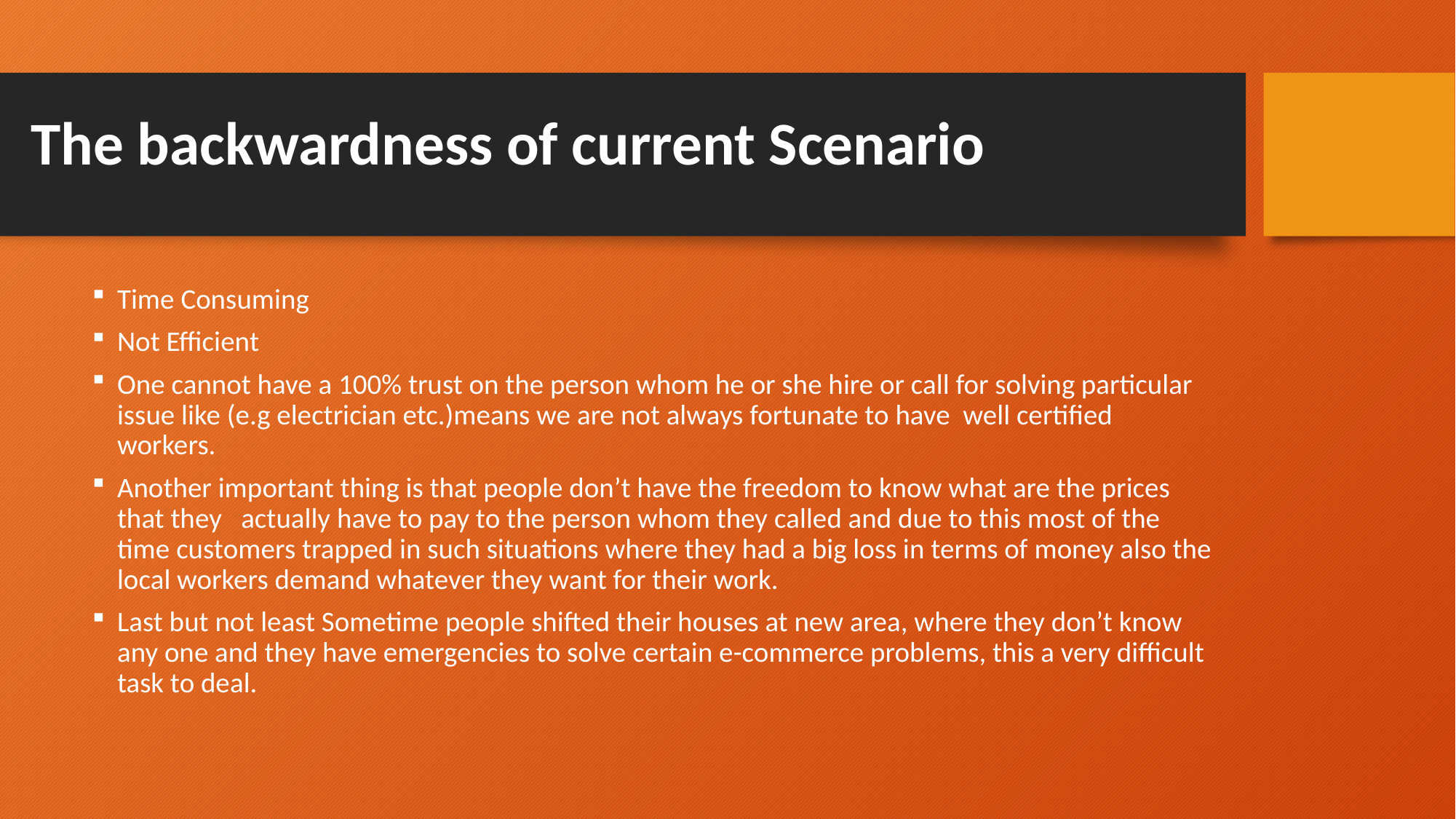

# The backwardness of current Scenario
Time Consuming
Not Efficient
One cannot have a 100% trust on the person whom he or she hire or call for solving particular issue like (e.g electrician etc.)means we are not always fortunate to have  well certified workers.
Another important thing is that people don’t have the freedom to know what are the prices that they   actually have to pay to the person whom they called and due to this most of the time customers trapped in such situations where they had a big loss in terms of money also the local workers demand whatever they want for their work.
Last but not least Sometime people shifted their houses at new area, where they don’t know any one and they have emergencies to solve certain e-commerce problems, this a very difficult task to deal.